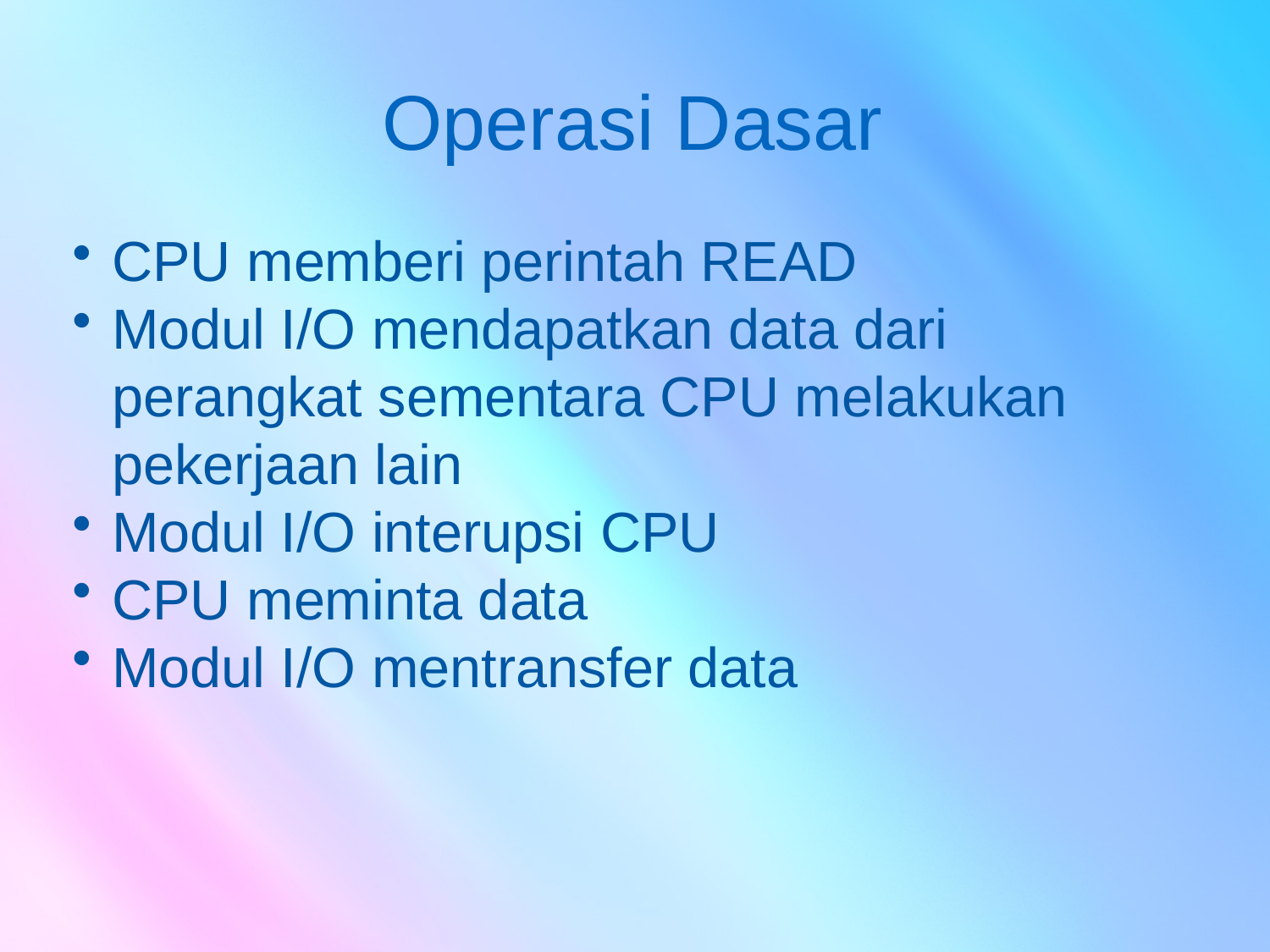

# Operasi Dasar
CPU memberi perintah READ
Modul I/O mendapatkan data dari perangkat sementara CPU melakukan pekerjaan lain
Modul I/O interupsi CPU
CPU meminta data
Modul I/O mentransfer data